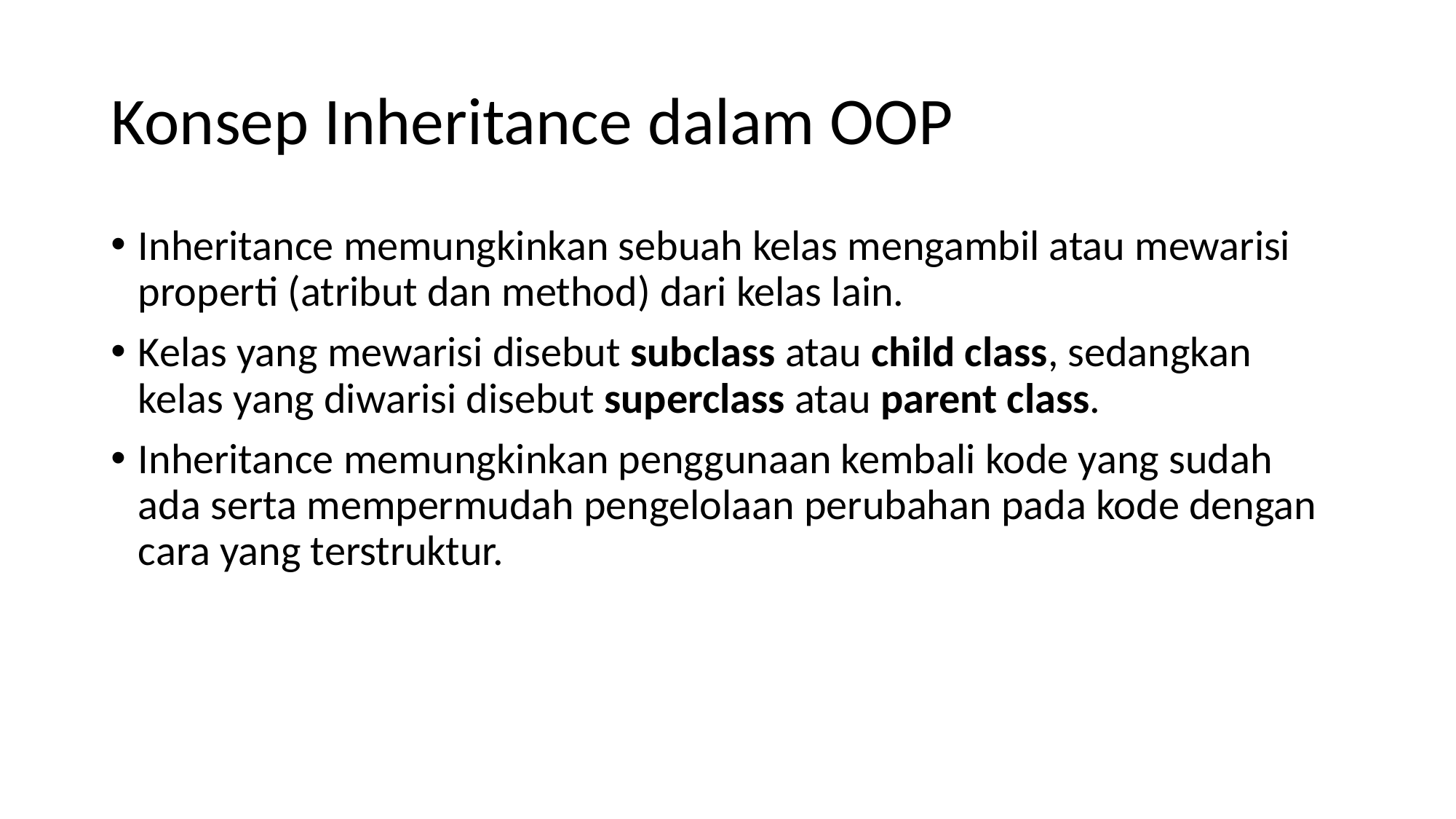

# Konsep Inheritance dalam OOP
Inheritance memungkinkan sebuah kelas mengambil atau mewarisi properti (atribut dan method) dari kelas lain.
Kelas yang mewarisi disebut subclass atau child class, sedangkan kelas yang diwarisi disebut superclass atau parent class.
Inheritance memungkinkan penggunaan kembali kode yang sudah ada serta mempermudah pengelolaan perubahan pada kode dengan cara yang terstruktur.